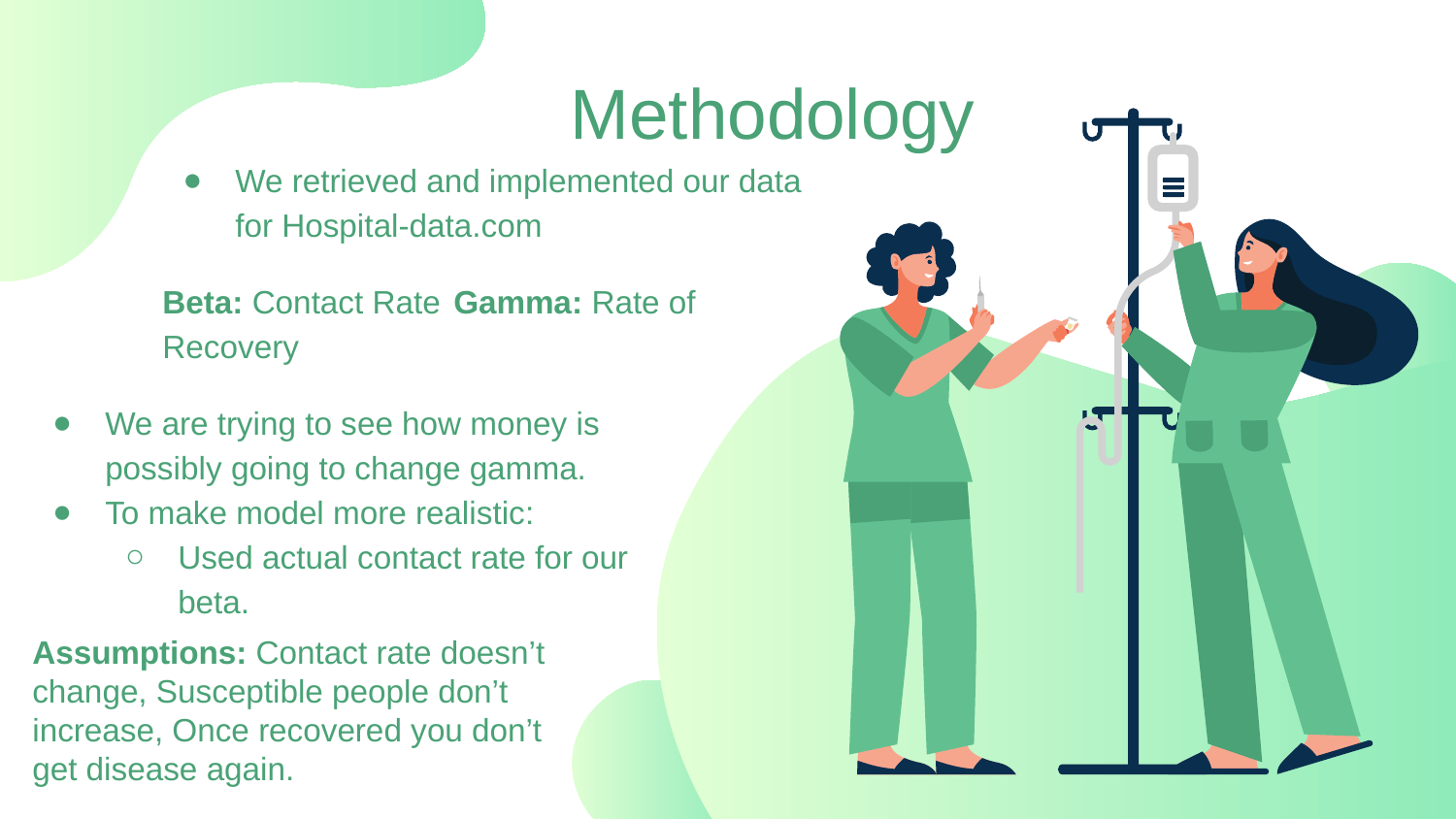

# Methodology

We retrieved and implemented our data for Hospital-data.com
Beta: Contact Rate 	Gamma: Rate of Recovery
We are trying to see how money is possibly going to change gamma.
To make model more realistic:
Used actual contact rate for our beta.
Assumptions: Contact rate doesn’t change, Susceptible people don’t increase, Once recovered you don’t get disease again.